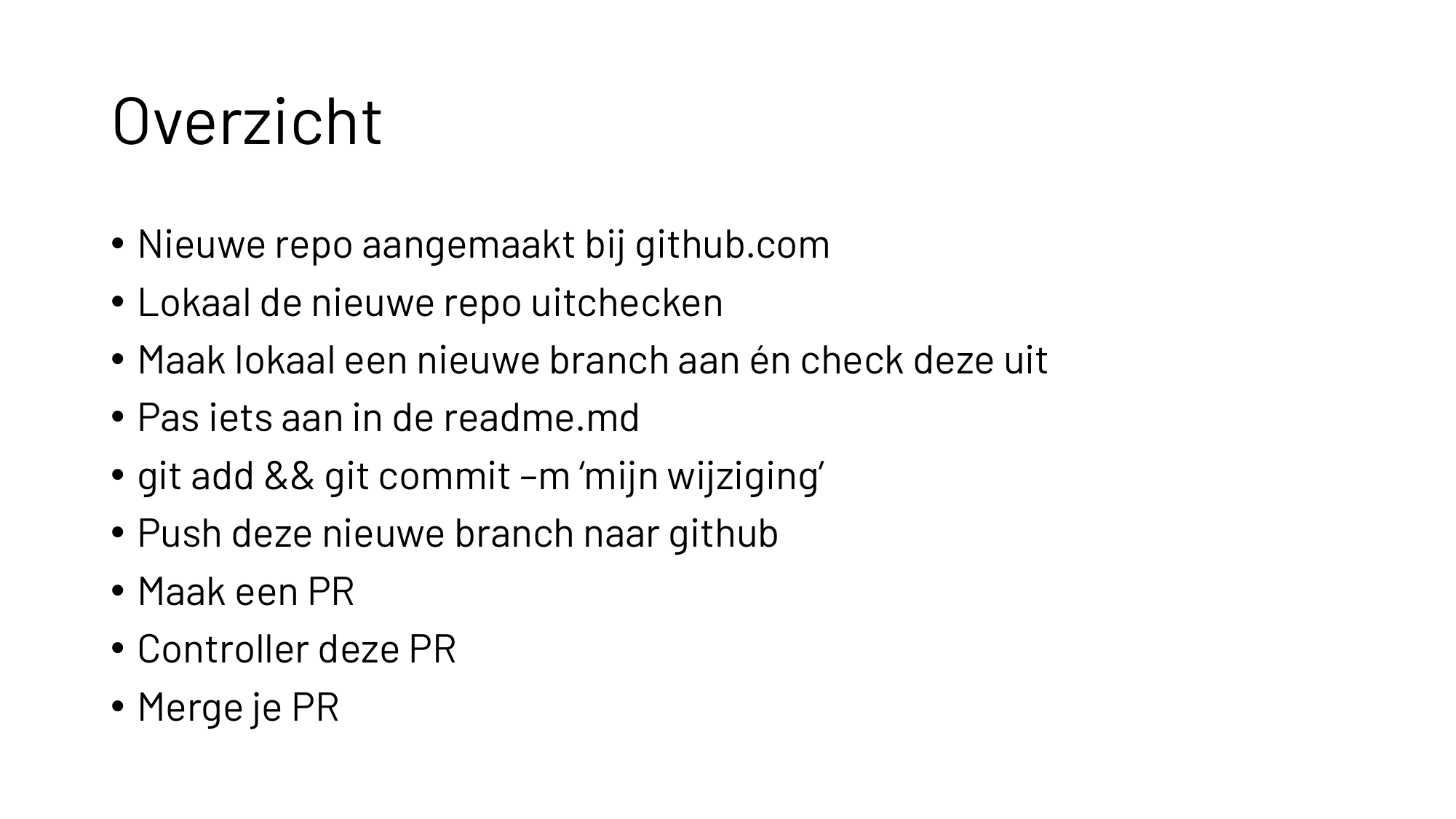

# Overzicht
Nieuwe repo aangemaakt bij github.com
Lokaal de nieuwe repo uitchecken
Maak lokaal een nieuwe branch aan én check deze uit
Pas iets aan in de readme.md
git add && git commit –m ‘mijn wijziging’
Push deze nieuwe branch naar github
Maak een PR
Controller deze PR
Merge je PR